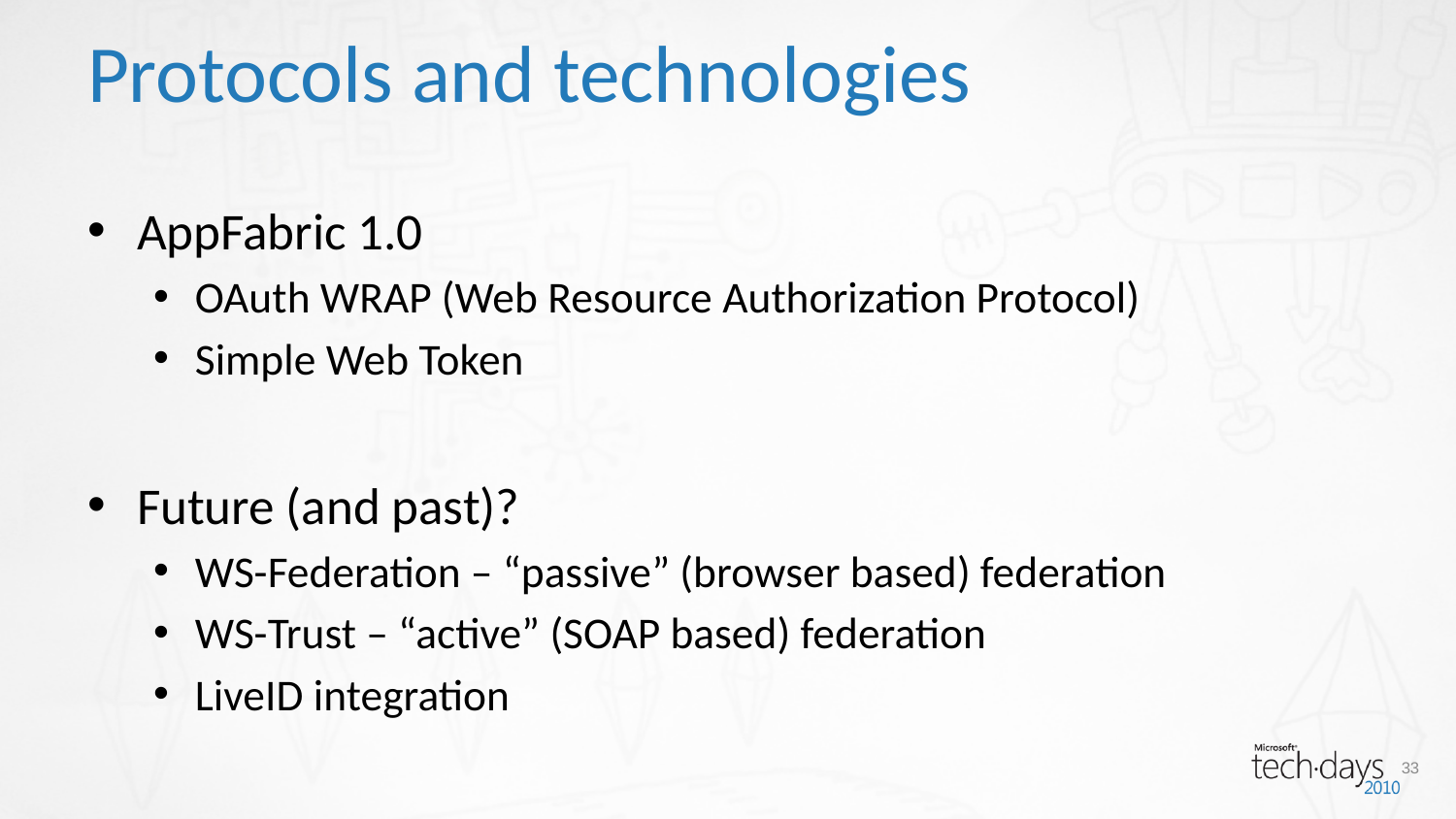

# Protocols and technologies
AppFabric 1.0
OAuth WRAP (Web Resource Authorization Protocol)
Simple Web Token

Future (and past)?
WS-Federation – “passive” (browser based) federation
WS-Trust – “active” (SOAP based) federation
LiveID integration

33